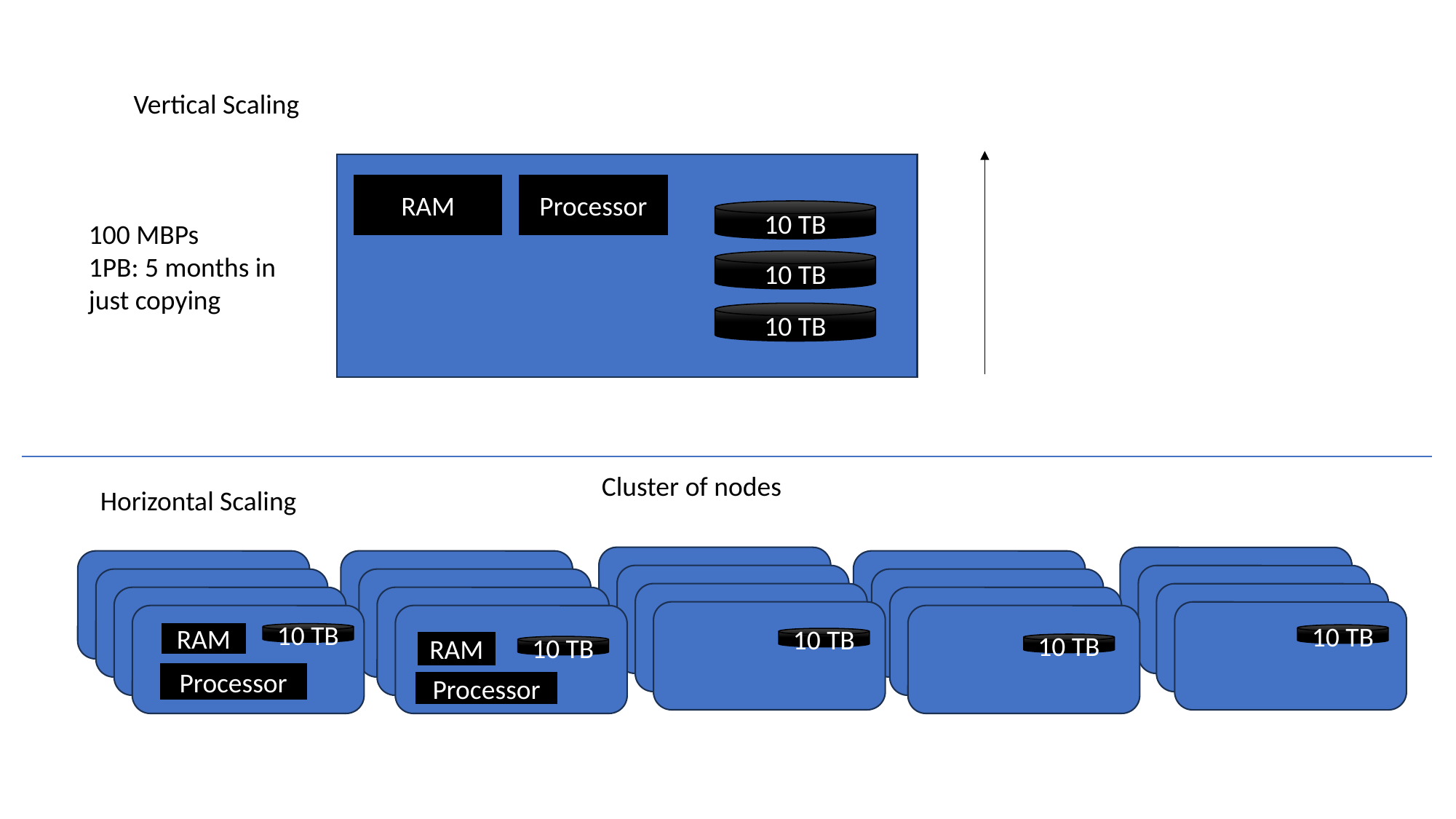

Vertical Scaling

RAM
Processor
10 TB
100 MBPs
1PB: 5 months in just copying
10 TB
10 TB
Cluster of nodes
Horizontal Scaling

10 TB
RAM
10 TB
10 TB
RAM
10 TB
10 TB
Processor
Processor